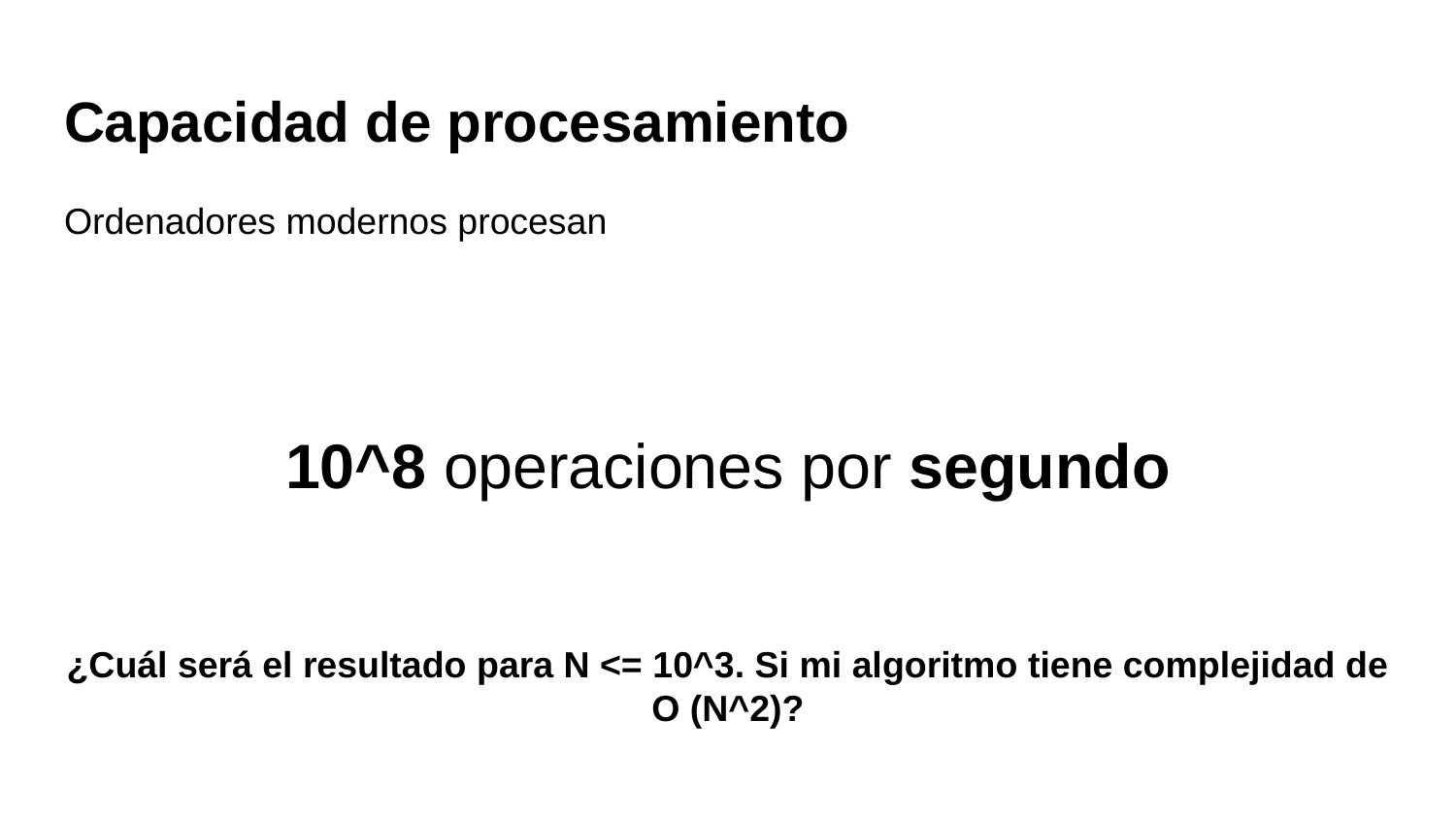

# Capacidad de procesamiento
Ordenadores modernos procesan

10^8 operaciones por segundo

¿Cuál será el resultado para N <= 10^3. Si mi algoritmo tiene complejidad de O (N^2)?